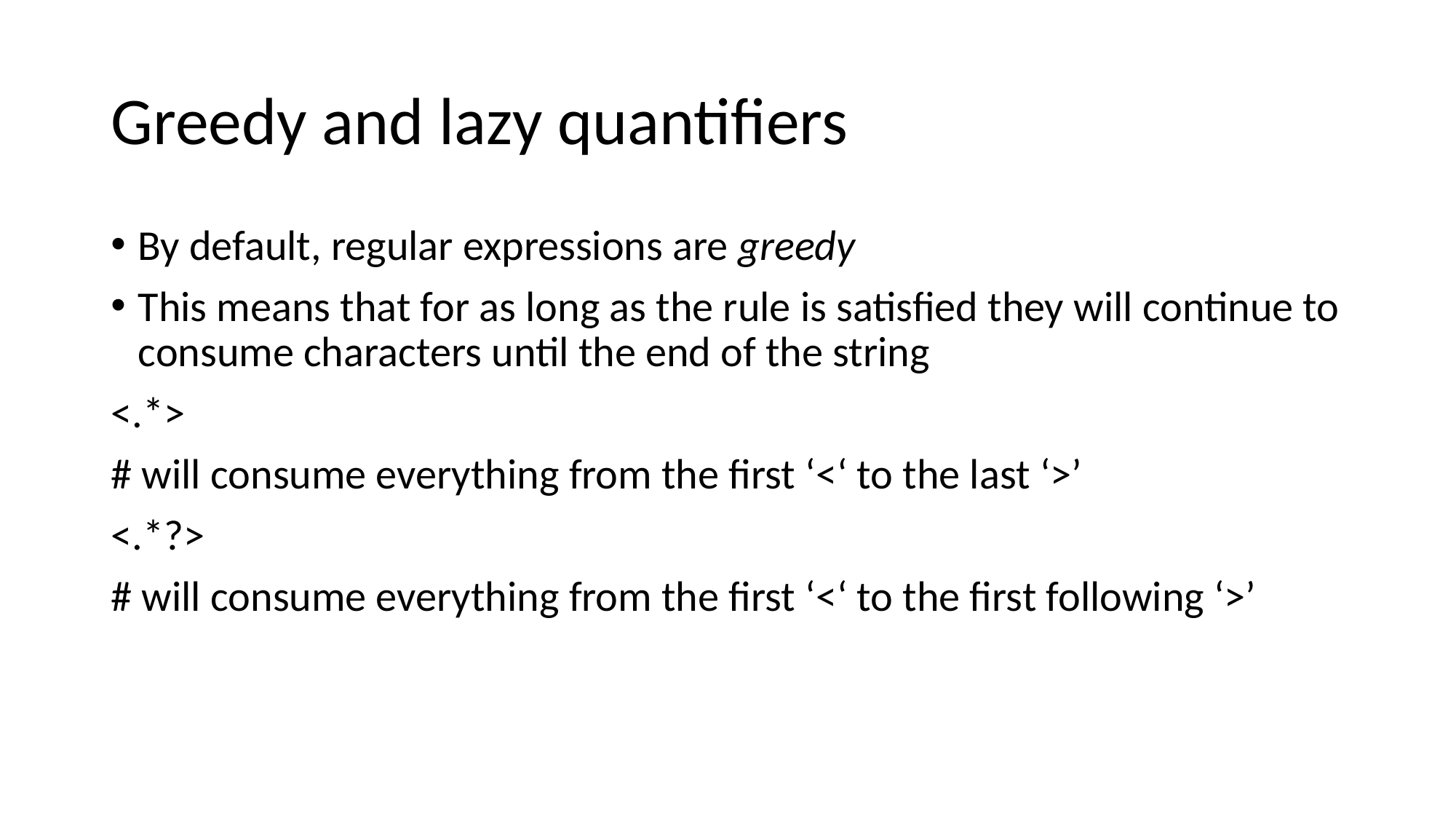

# Greedy and lazy quantifiers
By default, regular expressions are greedy
This means that for as long as the rule is satisfied they will continue to consume characters until the end of the string
<.*>
# will consume everything from the first ‘<‘ to the last ‘>’
<.*?>
# will consume everything from the first ‘<‘ to the first following ‘>’